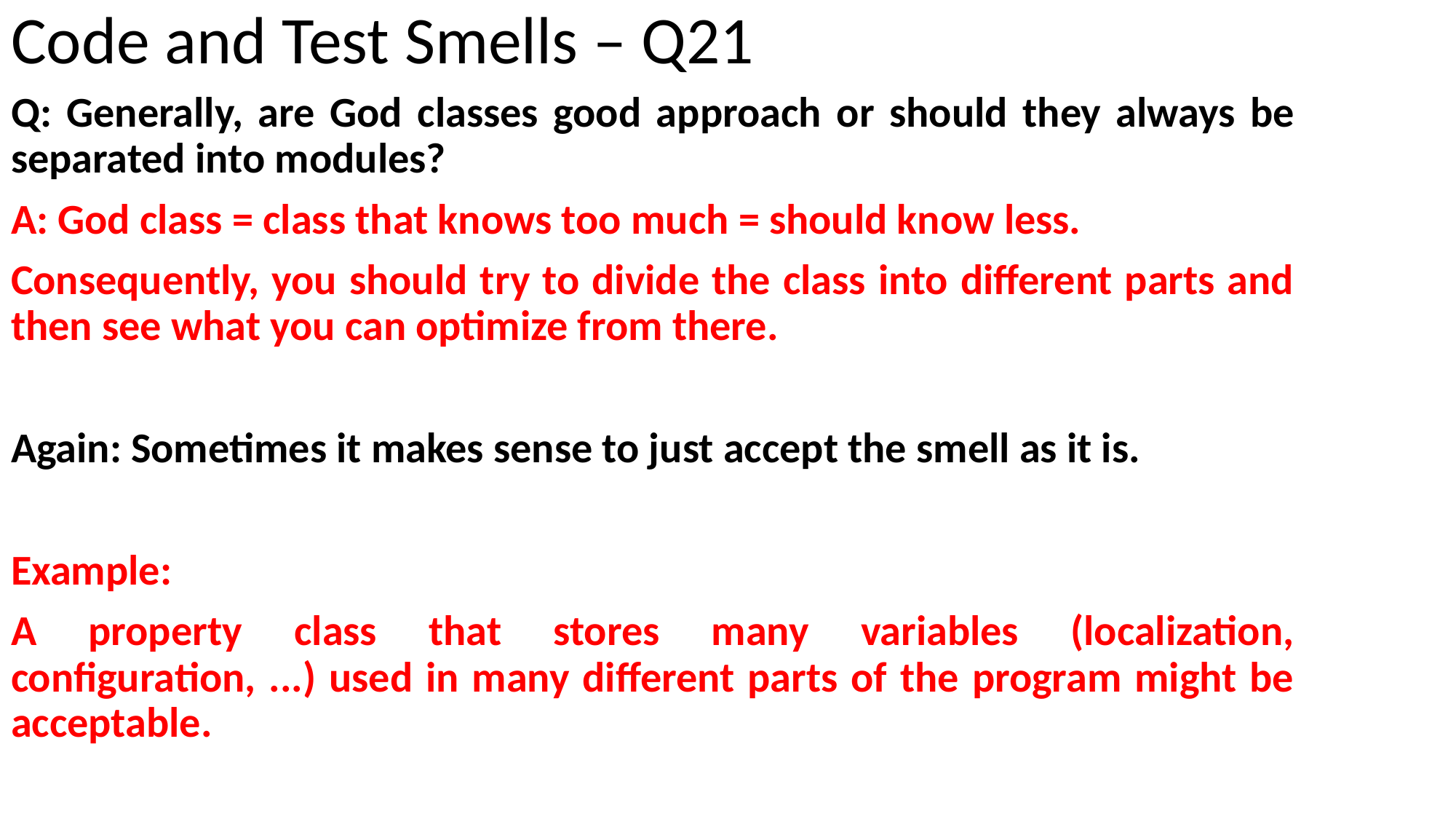

# Code and Test Smells – Q21
Q: Generally, are God classes good approach or should they always be separated into modules?
A: God class = class that knows too much = should know less.
Consequently, you should try to divide the class into different parts and then see what you can optimize from there.

Again: Sometimes it makes sense to just accept the smell as it is.

Example:
A property class that stores many variables (localization, configuration, ...) used in many different parts of the program might be acceptable.